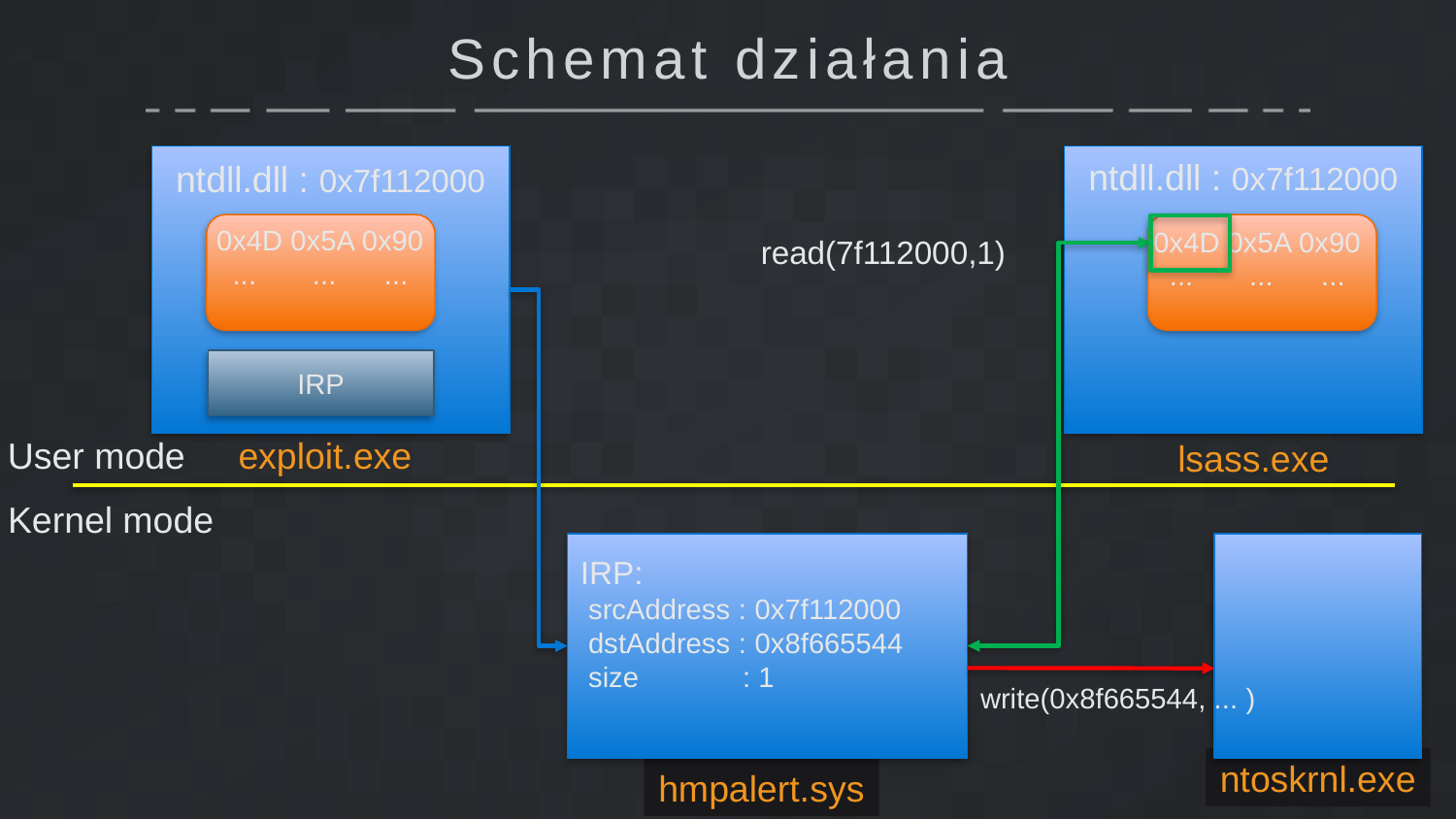

# Schemat działania

ntdll.dll : 0x7f112000

ntdll.dll : 0x7f112000

0x4D 0x5A 0x90
  ...       ...      ...

0x4D 0x5A 0x90
  ...       ...      ...
read(7f112000,1)
IRP
User mode
exploit.exe
lsass.exe
Kernel mode

IRP:
 srcAddress : 0x7f112000
 dstAddress : 0x8f665544
 size             : 1
write(0x8f665544, ... )
ntoskrnl.exe
hmpalert.sys